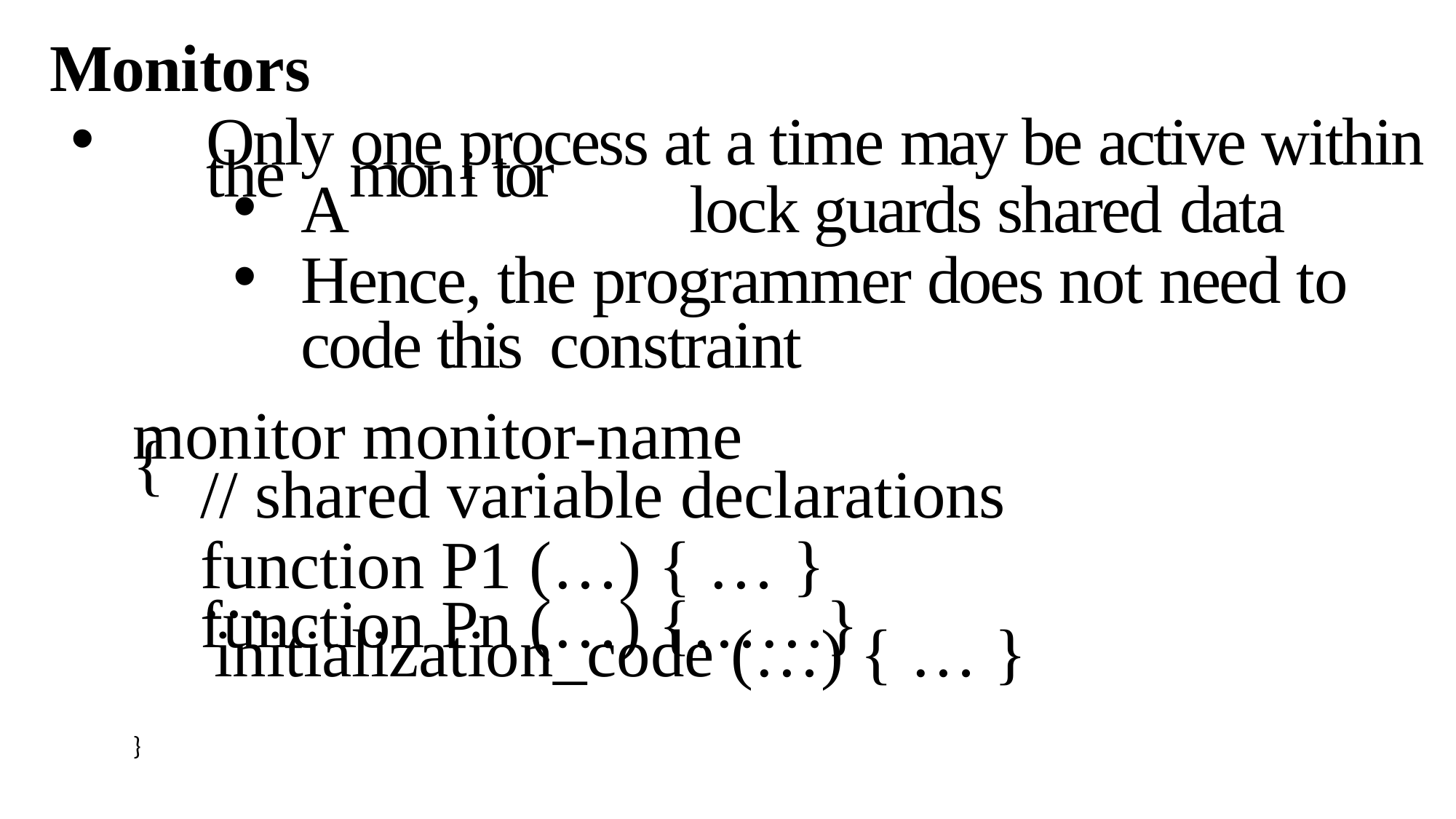

# Monitors
Only one process at a time may be active within the    mon i  tor
A                               lock guards shared data
Hence, the programmer does not need to code this  constraint

monitor monitor-name
{
// shared variable declarations

function P1 (…) { … }
…
function Pn (…) {……}
initialization_code (…) { … }

}